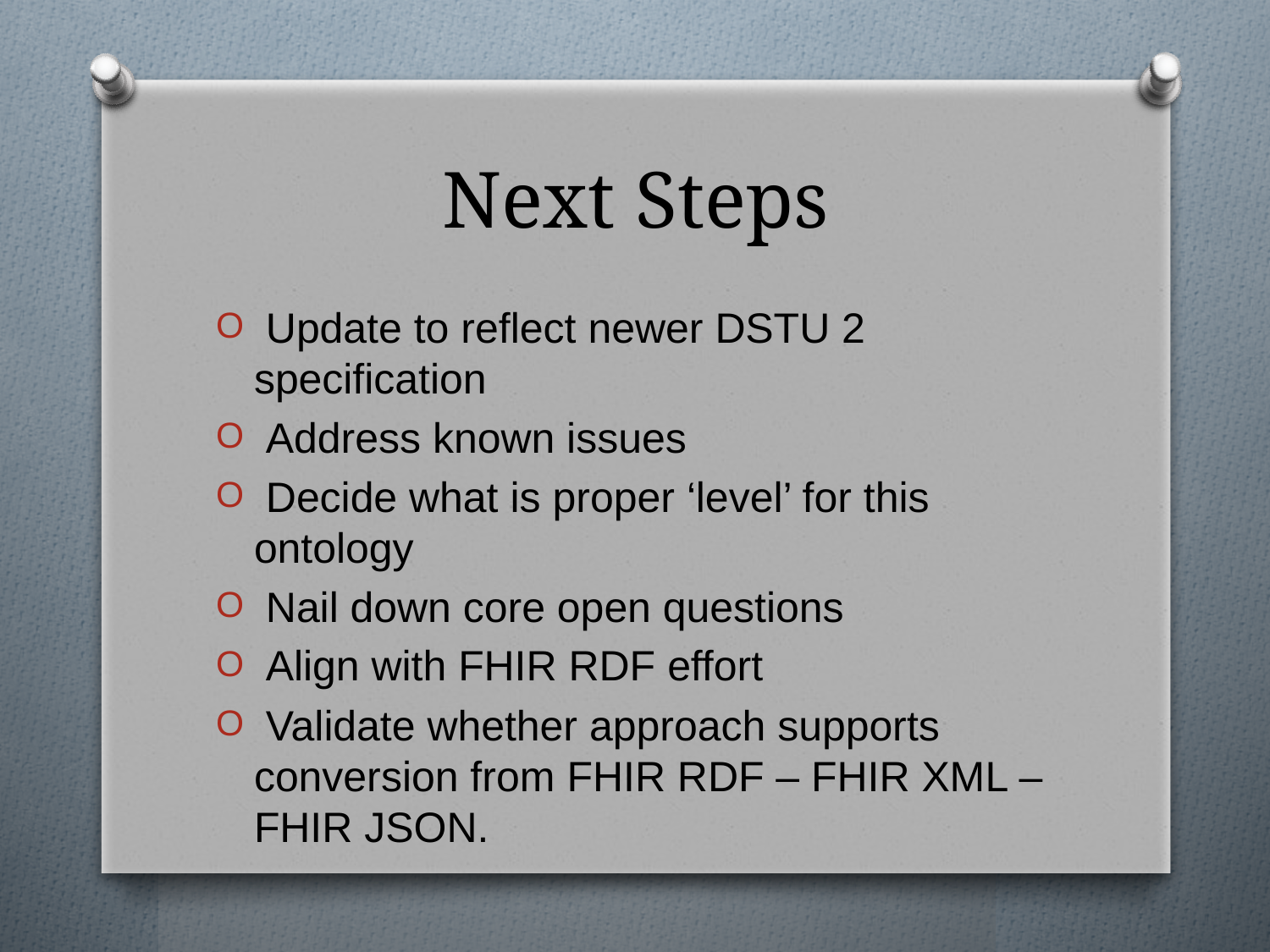

# Next Steps
 Update to reflect newer DSTU 2 specification
 Address known issues
 Decide what is proper ‘level’ for this ontology
 Nail down core open questions
 Align with FHIR RDF effort
 Validate whether approach supports conversion from FHIR RDF – FHIR XML – FHIR JSON.